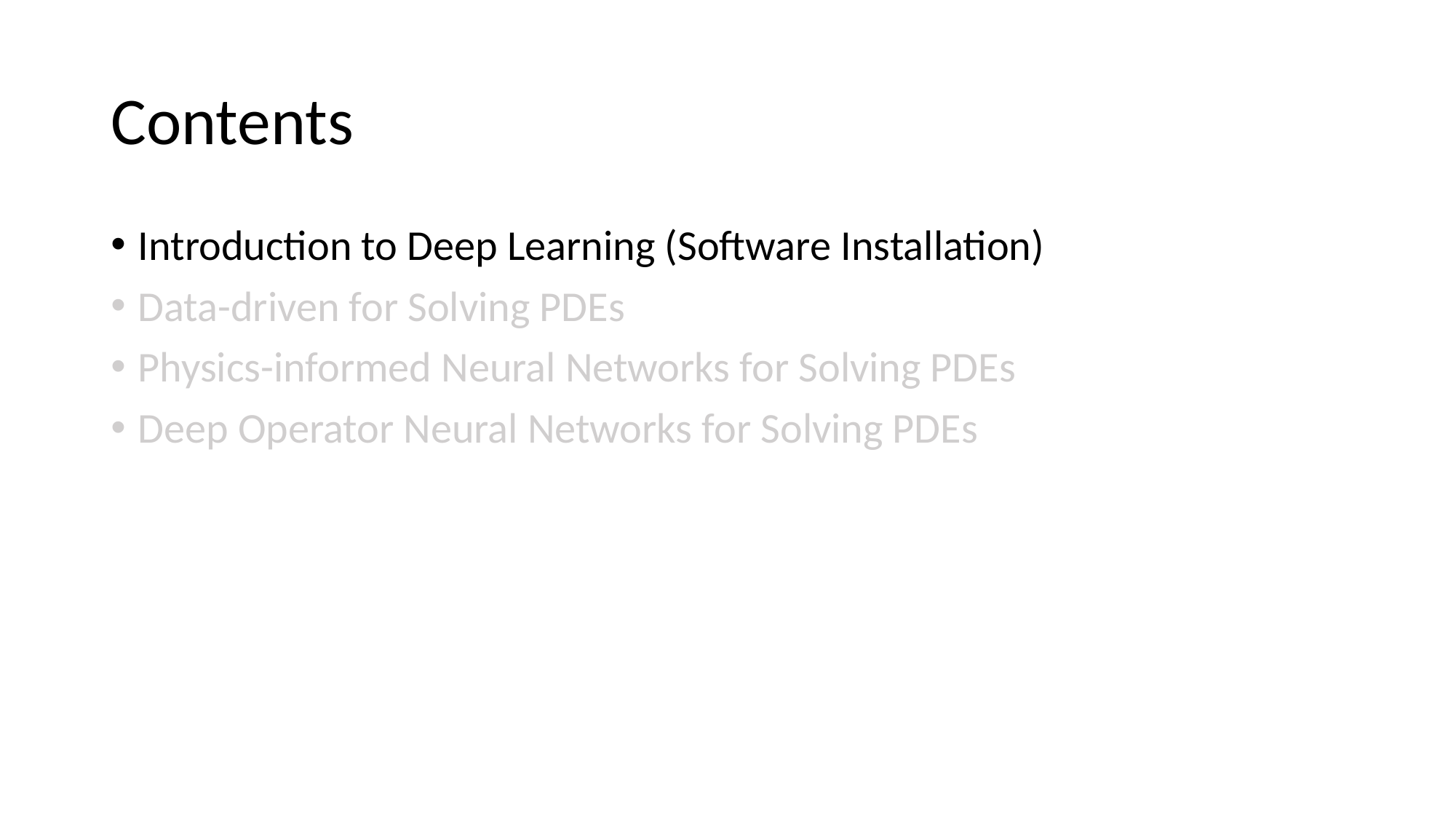

# Contents
Introduction to Deep Learning (Software Installation)
Data-driven for Solving PDEs
Physics-informed Neural Networks for Solving PDEs
Deep Operator Neural Networks for Solving PDEs